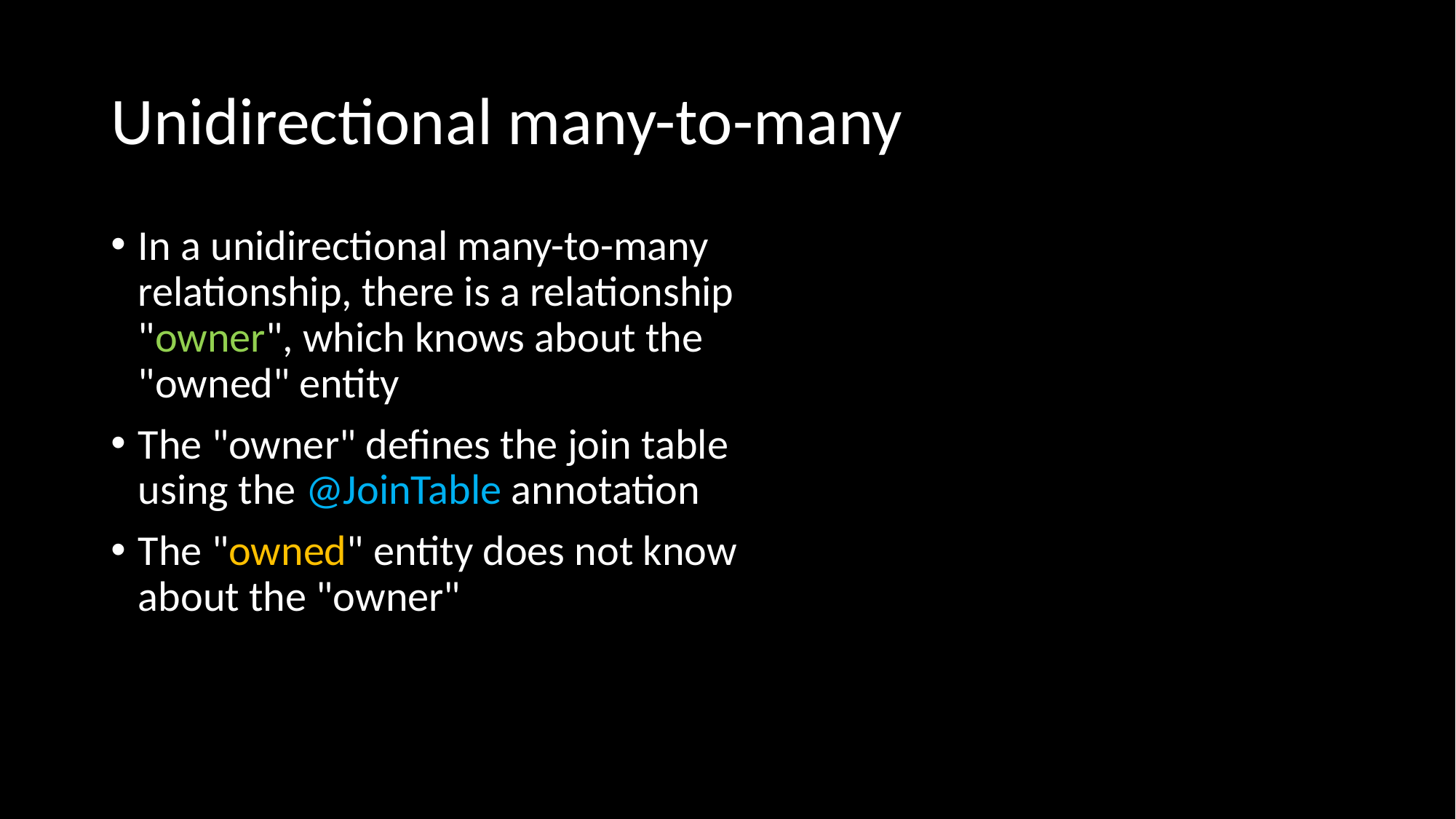

# Unidirectional many-to-many
In a unidirectional many-to-many relationship, there is a relationship "owner", which knows about the "owned" entity
The "owner" defines the join table using the @JoinTable annotation
The "owned" entity does not know about the "owner"